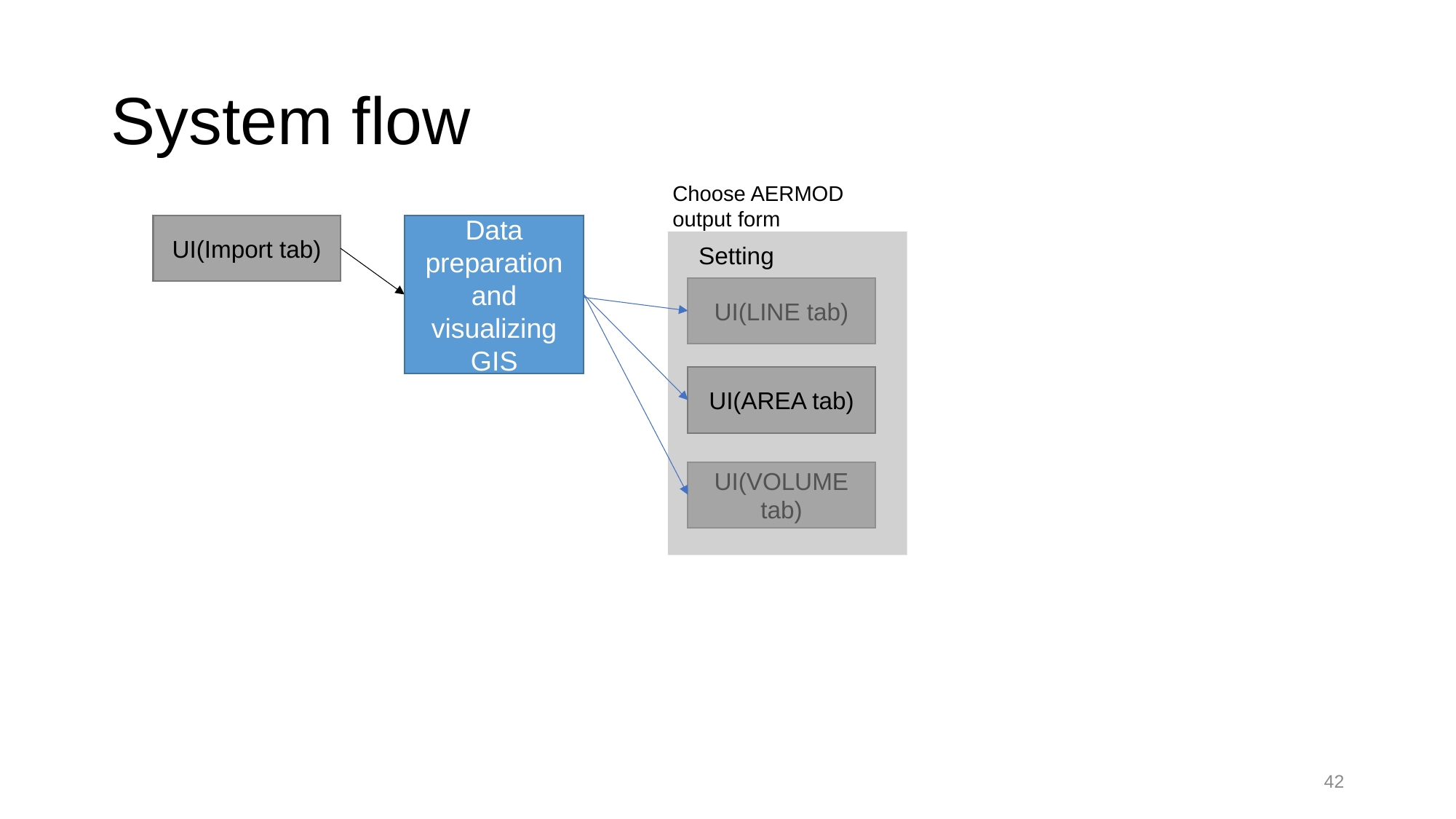

# System flow
Choose AERMOD output form
UI(Import tab)
Data preparation and visualizing GIS

Setting
UI(LINE tab)
UI(AREA tab)
UI(VOLUME tab)
42